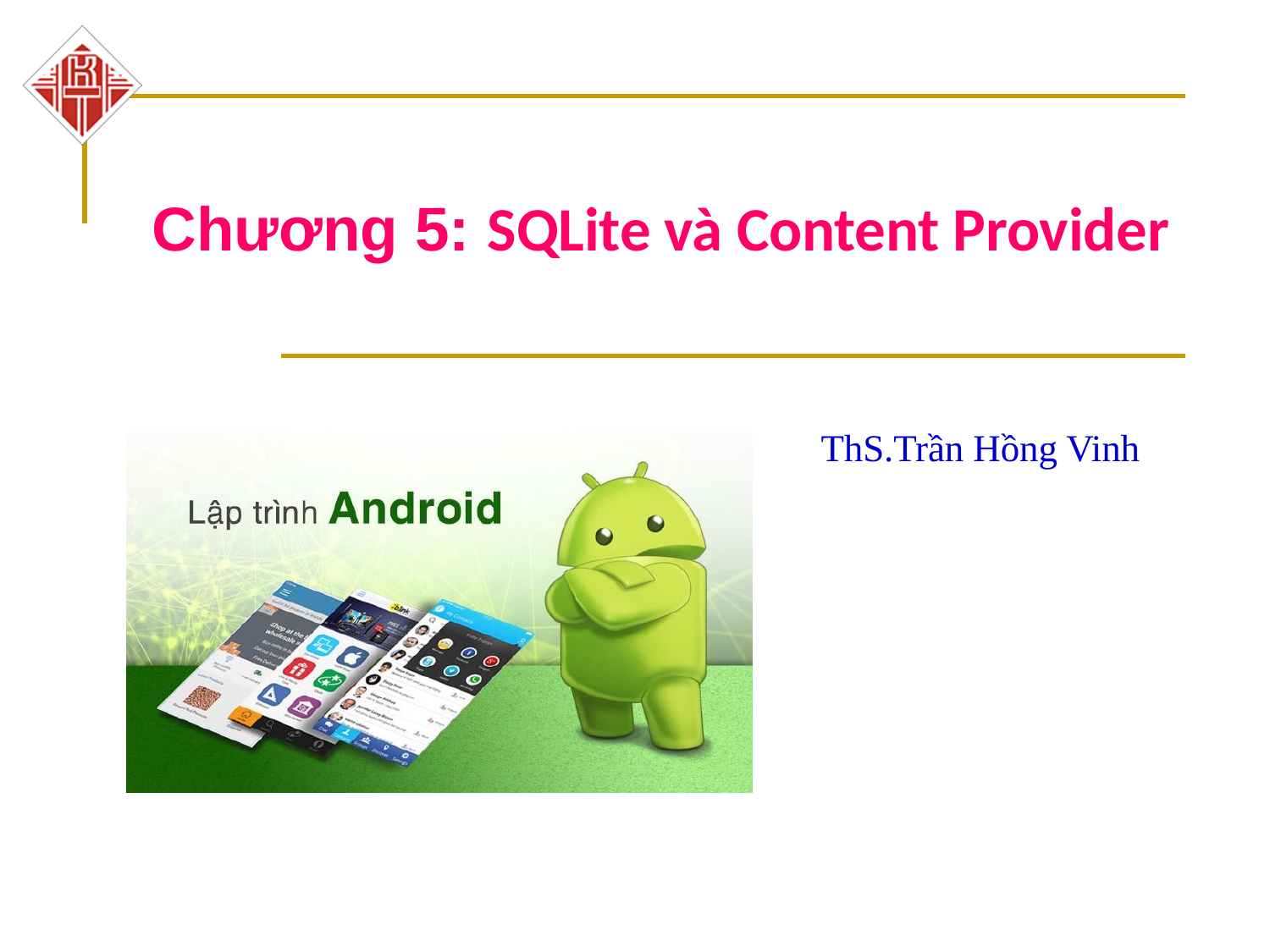

# Chương 5: SQLite và Content Provider
ThS.Trần Hồng Vinh